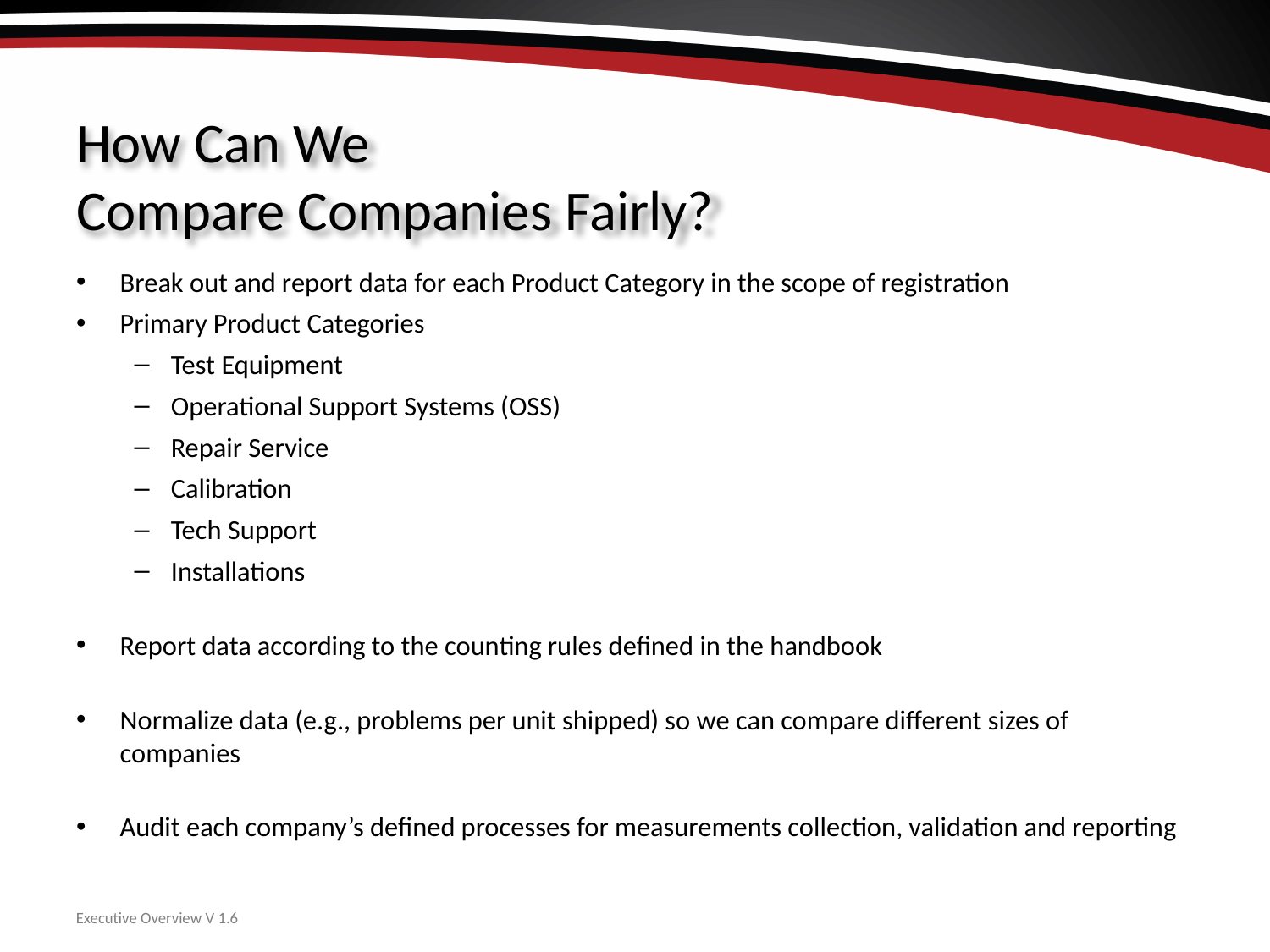

# How Can We Compare Companies Fairly?
Break out and report data for each Product Category in the scope of registration
Primary Product Categories
Test Equipment
Operational Support Systems (OSS)
Repair Service
Calibration
Tech Support
Installations
Report data according to the counting rules defined in the handbook
Normalize data (e.g., problems per unit shipped) so we can compare different sizes of companies
Audit each company’s defined processes for measurements collection, validation and reporting